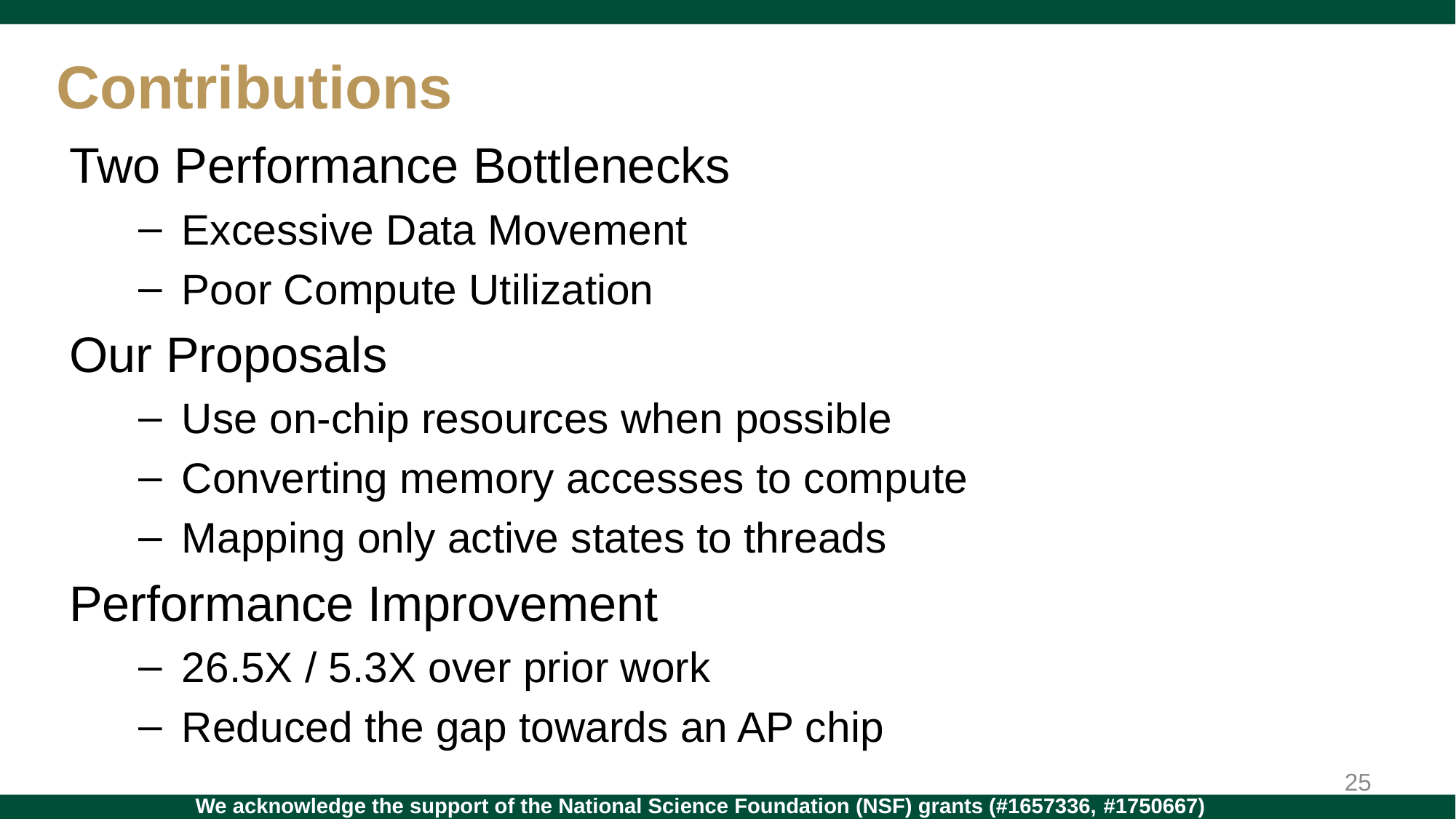

# Contributions
Two Performance Bottlenecks
Excessive Data Movement
Poor Compute Utilization
Our Proposals
Use on-chip resources when possible
Converting memory accesses to compute
Mapping only active states to threads
Performance Improvement
26.5X / 5.3X over prior work
Reduced the gap towards an AP chip
25
We acknowledge the support of the National Science Foundation (NSF) grants (#1657336, #1750667)